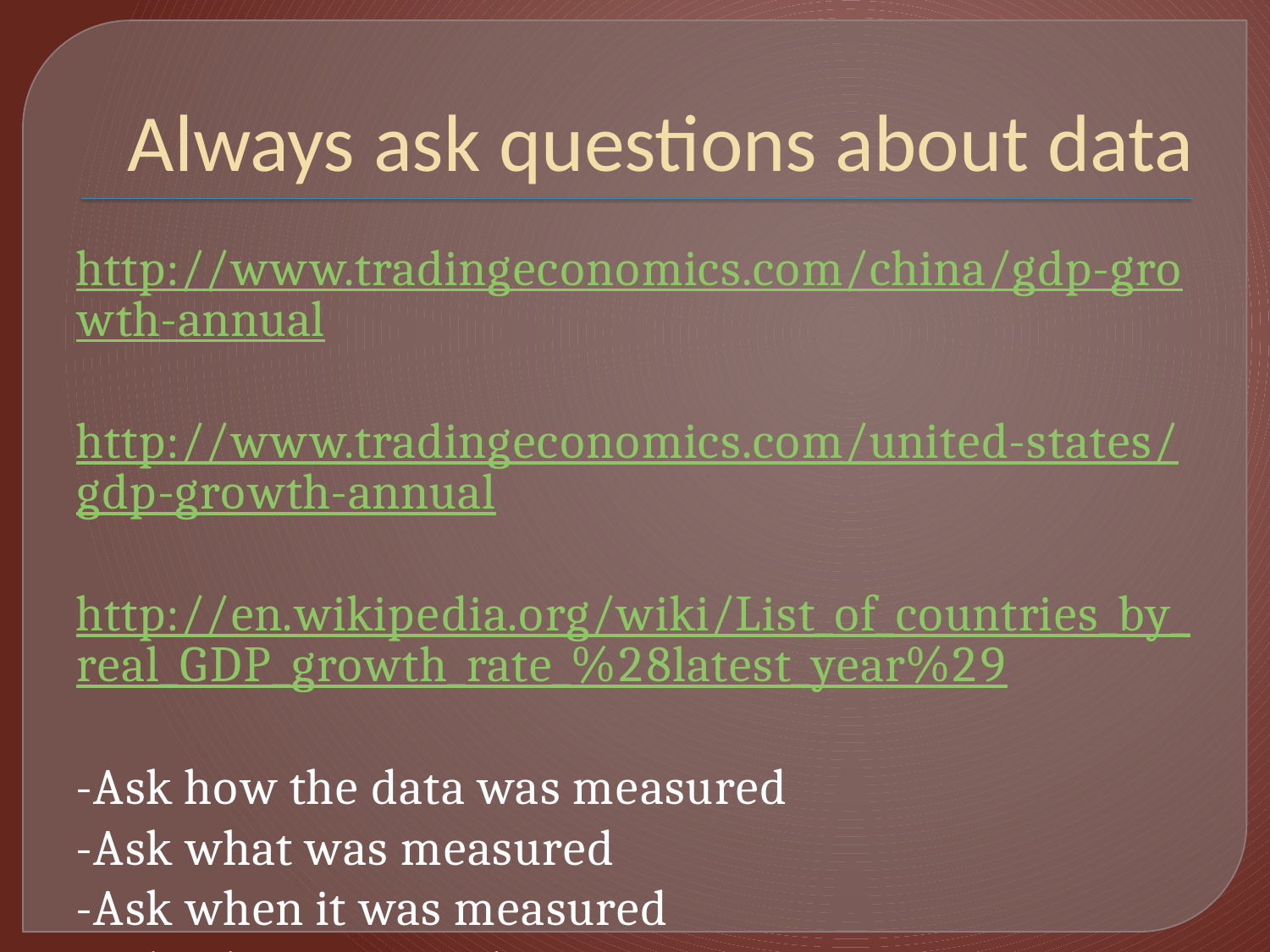

# Always ask questions about data
http://www.tradingeconomics.com/china/gdp-growth-annual

http://www.tradingeconomics.com/united-states/gdp-growth-annual

http://en.wikipedia.org/wiki/List_of_countries_by_real_GDP_growth_rate_%28latest_year%29

-Ask how the data was measured
-Ask what was measured
-Ask when it was measured
-Ask who measured it